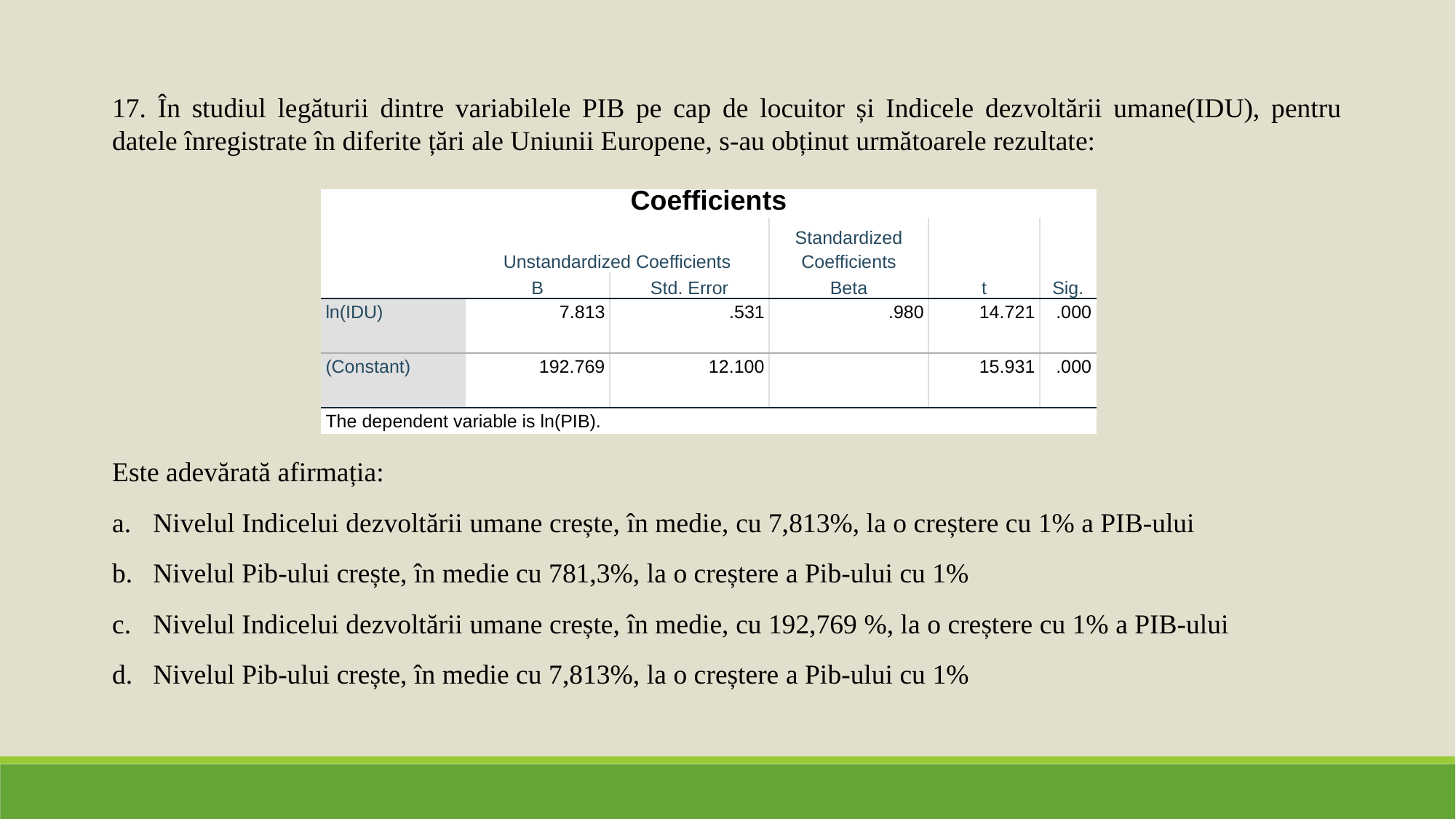

17. În studiul legăturii dintre variabilele PIB pe cap de locuitor și Indicele dezvoltării umane(IDU), pentru datele înregistrate în diferite țări ale Uniunii Europene, s-au obținut următoarele rezultate:

Este adevărată afirmația:
Nivelul Indicelui dezvoltării umane crește, în medie, cu 7,813%, la o creștere cu 1% a PIB-ului
Nivelul Pib-ului crește, în medie cu 781,3%, la o creștere a Pib-ului cu 1%
Nivelul Indicelui dezvoltării umane crește, în medie, cu 192,769 %, la o creștere cu 1% a PIB-ului
Nivelul Pib-ului crește, în medie cu 7,813%, la o creștere a Pib-ului cu 1%
| Coefficients |  |  |  |  |  |
| --- | --- | --- | --- | --- | --- |
|  | Unstandardized Coefficients |  | Standardized Coefficients | t | Sig. |
|  | B | Std. Error | Beta |  |  |
| ln(IDU) | 7.813 | .531 | .980 | 14.721 | .000 |
| (Constant) | 192.769 | 12.100 |  | 15.931 | .000 |
| The dependent variable is ln(PIB). |  |  |  |  |  |